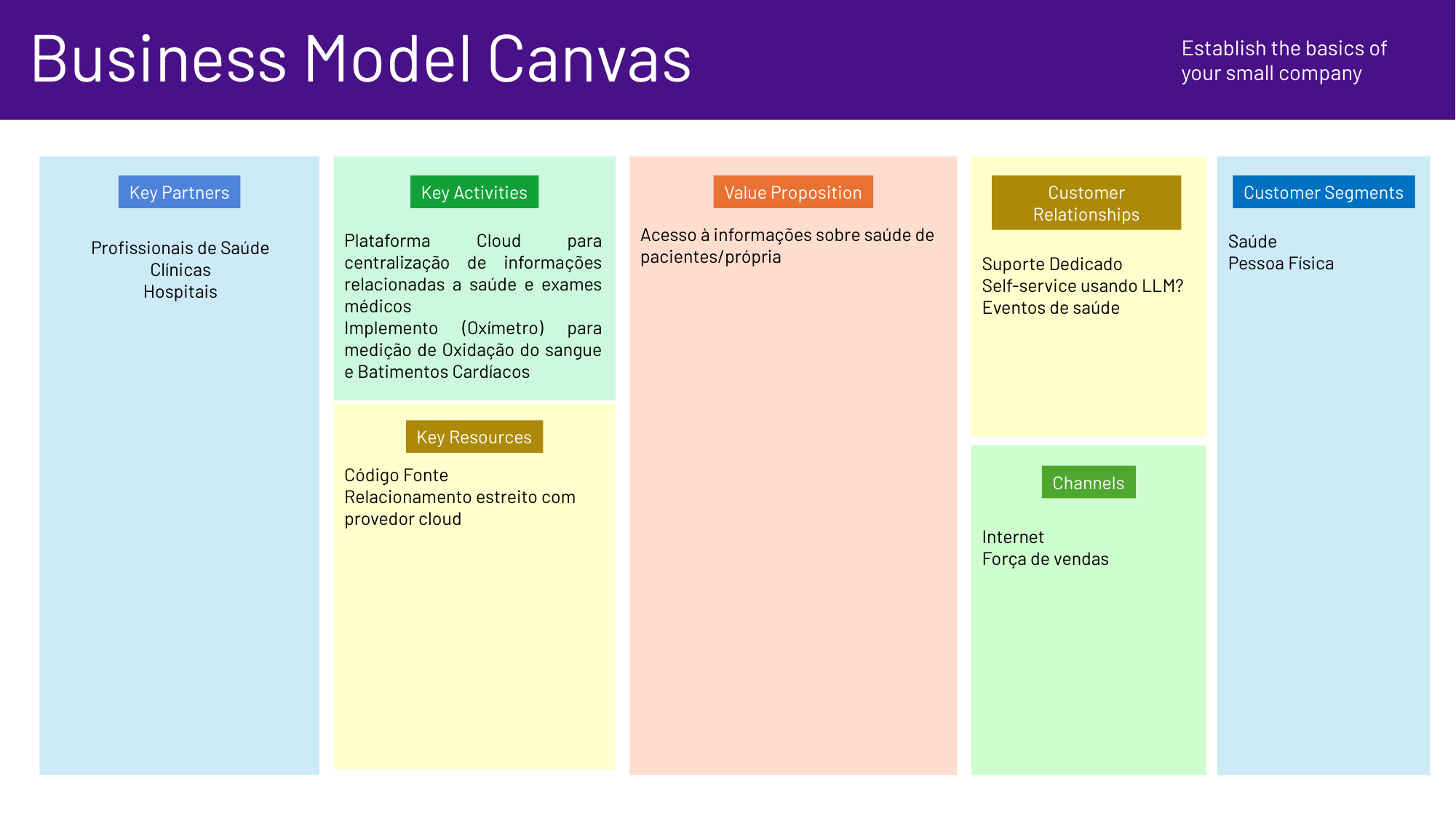

# Business Model Canvas
Establish the basics of your small company

Key Activities
Value Proposition
Customer Relationships
Customer Segments
Key Partners
Acesso à informações sobre saúde de pacientes/própria
Plataforma Cloud para centralização de informações relacionadas a saúde e exames médicos
Implemento (Oxímetro) para medição de Oxidação do sangue e Batimentos Cardíacos
Saúde
Pessoa Física
Profissionais de Saúde
Clínicas
Hospitais
Suporte Dedicado
Self-service usando LLM?
Eventos de saúde

Key Resources

Código Fonte
Relacionamento estreito com provedor cloud
Channels
Internet
Força de vendas